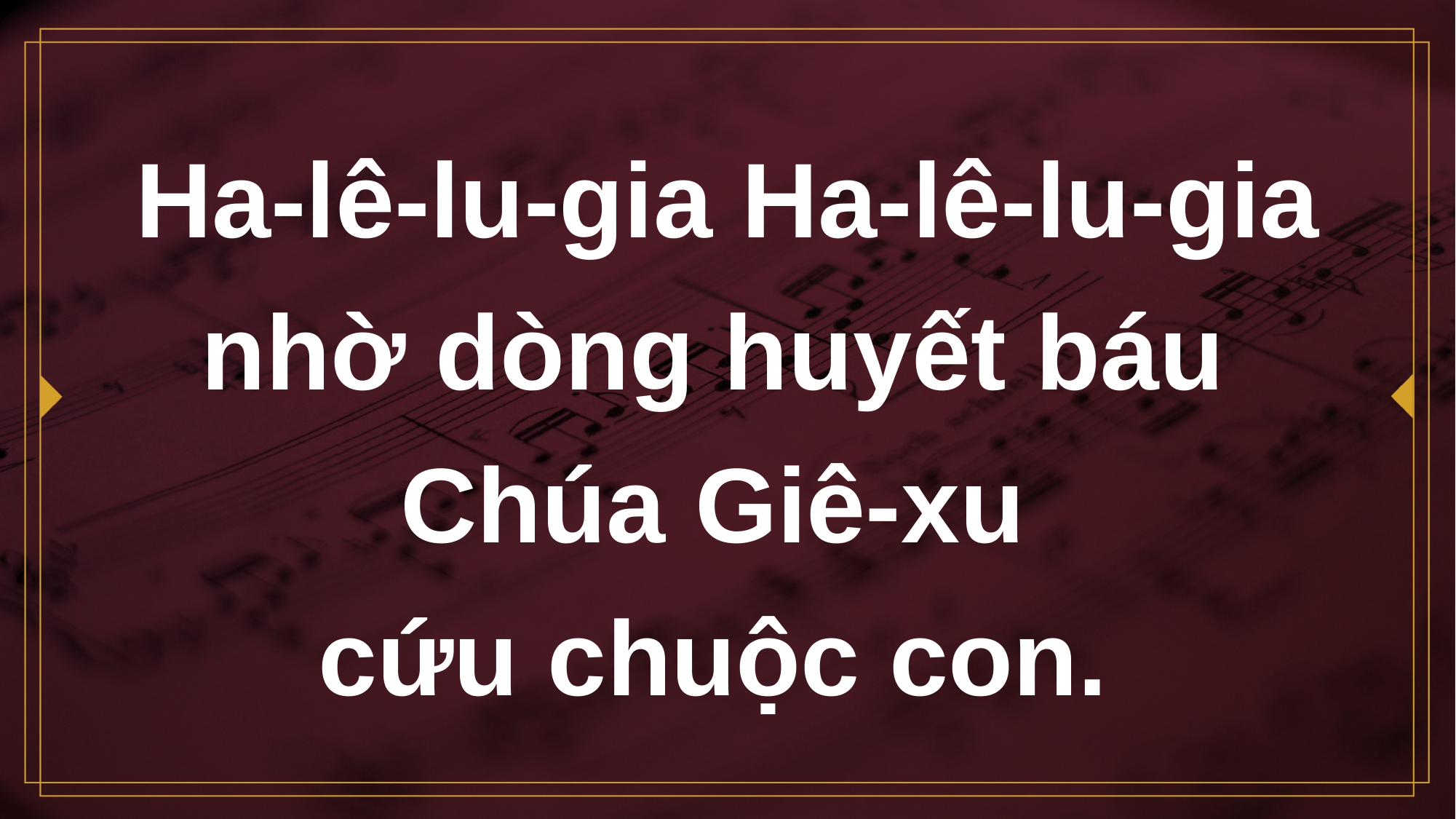

# Ha-lê-lu-gia Ha-lê-lu-gia nhờ dòng huyết báu Chúa Giê-xu cứu chuộc con.